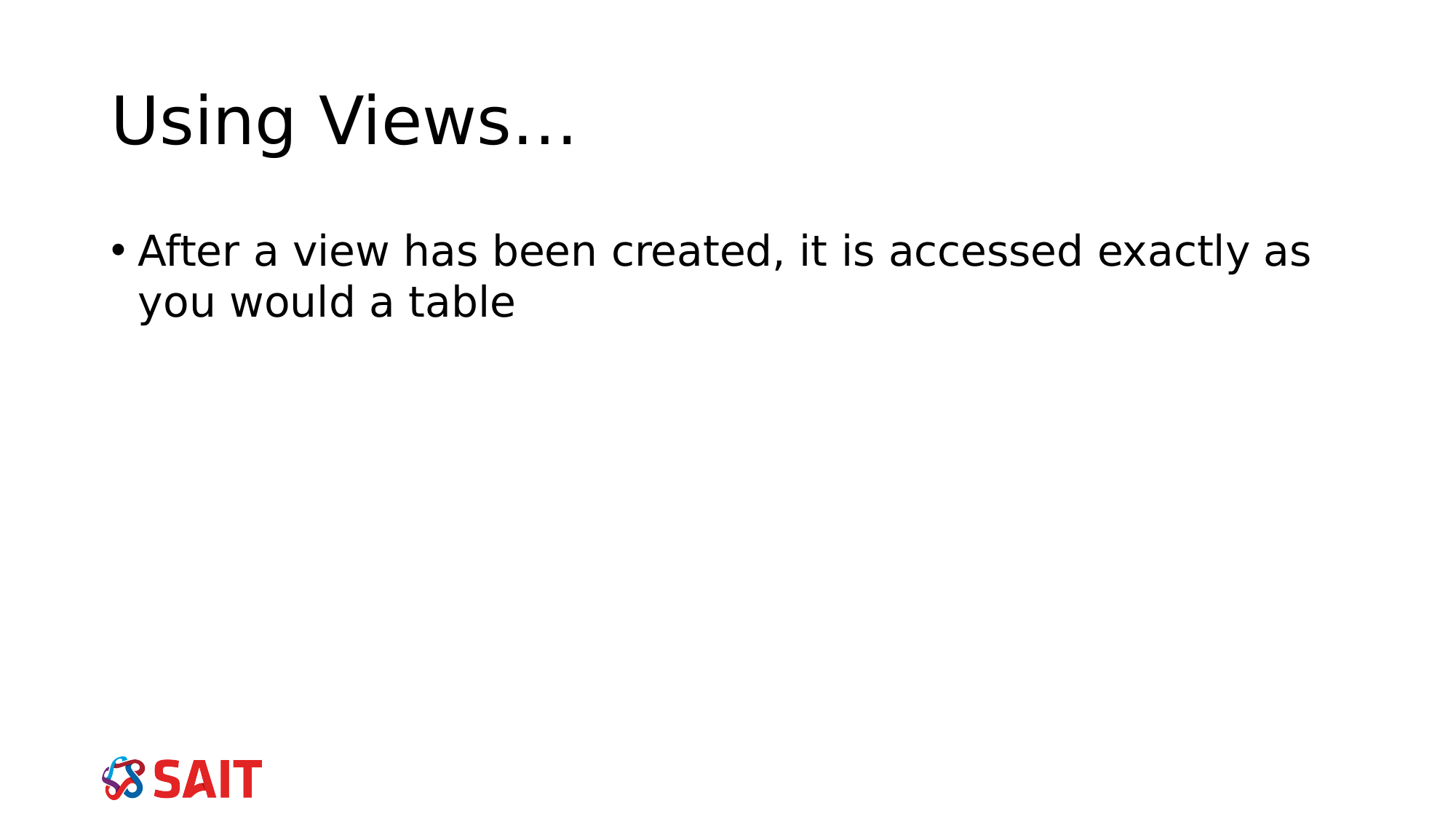

# Using Views…
After a view has been created, it is accessed exactly as you would a table